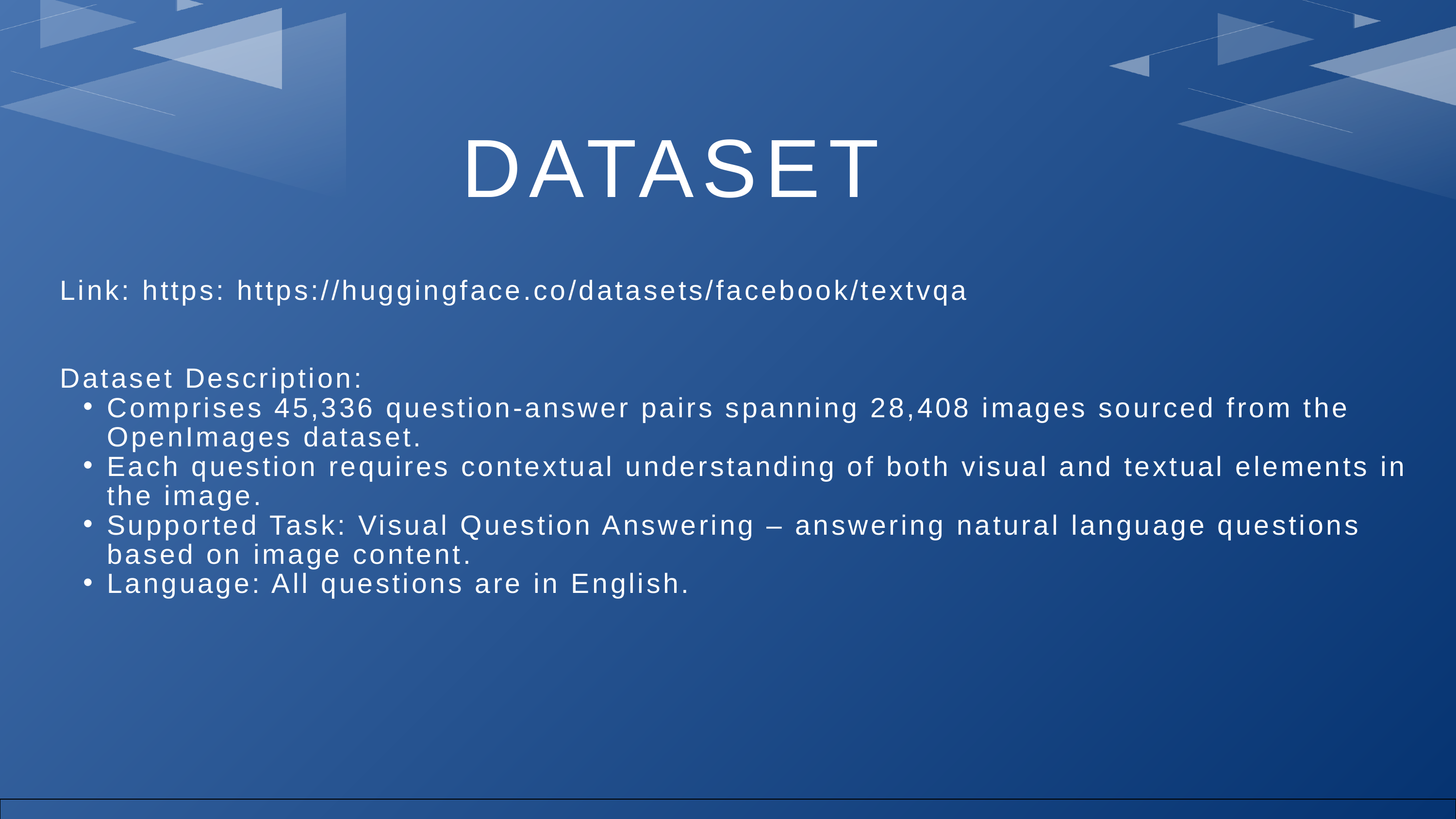

DATASET
Link: https: https://huggingface.co/datasets/facebook/textvqa

Dataset Description:
Comprises 45,336 question-answer pairs spanning 28,408 images sourced from the OpenImages dataset.
Each question requires contextual understanding of both visual and textual elements in the image.
Supported Task: Visual Question Answering – answering natural language questions based on image content.
Language: All questions are in English.